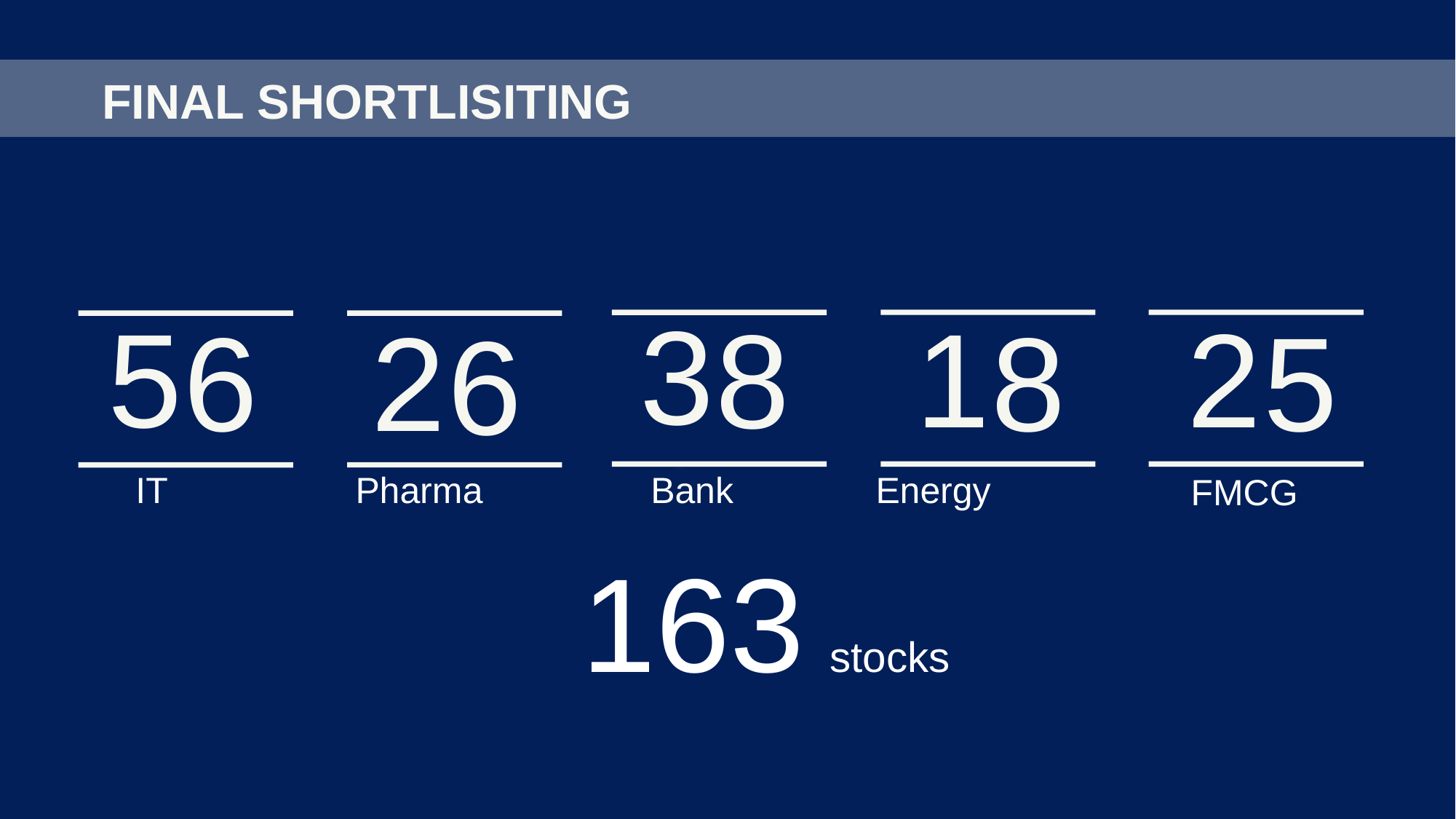

FINAL SHORTLISITING

313570

513570
1
13570
213570
812342
612343
213570
812342
512342
612342

IT
Pharma
Bank
Energy

FMCG

163 stocks